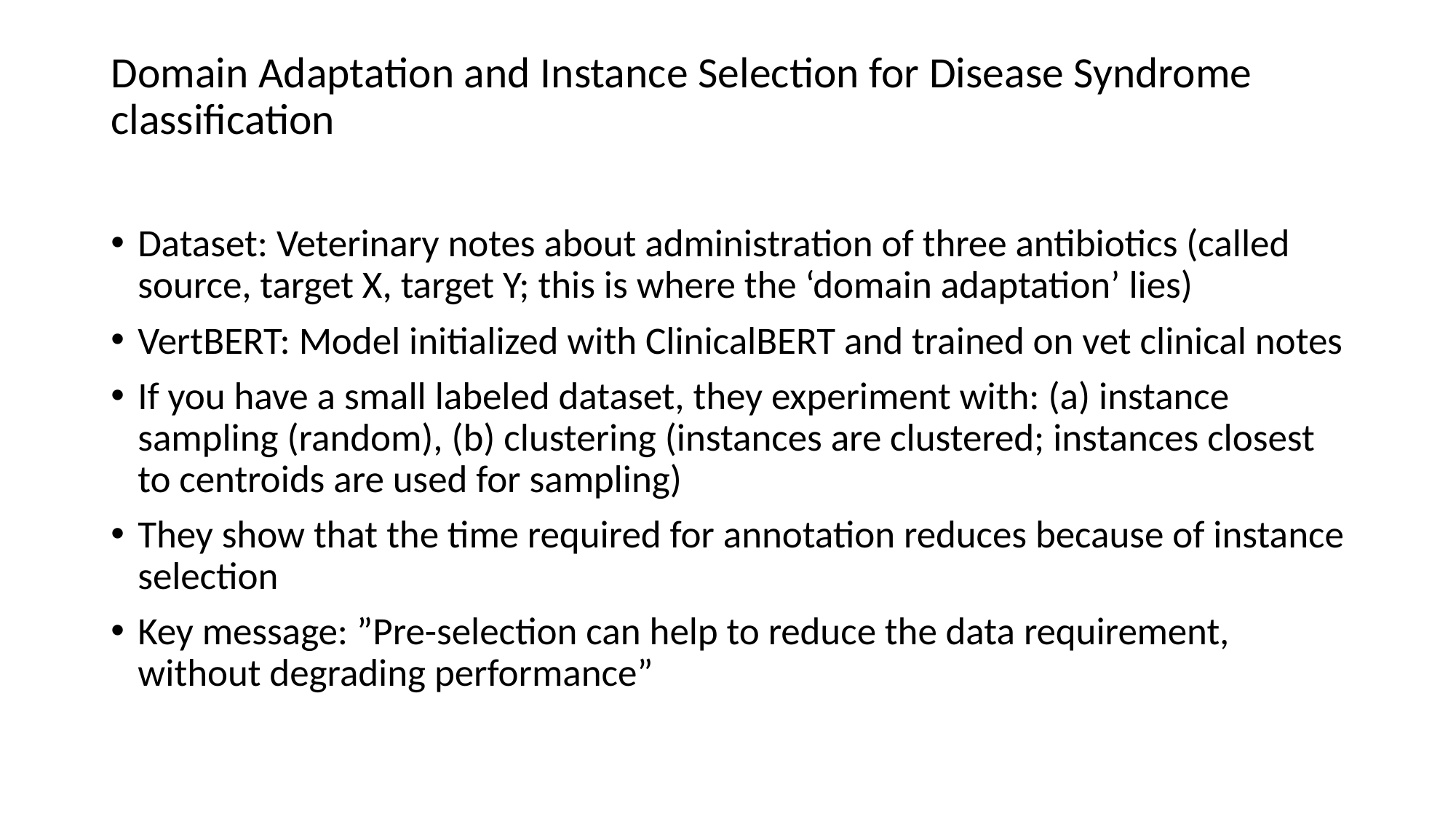

# Domain Adaptation and Instance Selection for Disease Syndrome classification
Dataset: Veterinary notes about administration of three antibiotics (called source, target X, target Y; this is where the ‘domain adaptation’ lies)
VertBERT: Model initialized with ClinicalBERT and trained on vet clinical notes
If you have a small labeled dataset, they experiment with: (a) instance sampling (random), (b) clustering (instances are clustered; instances closest to centroids are used for sampling)
They show that the time required for annotation reduces because of instance selection
Key message: ”Pre-selection can help to reduce the data requirement, without degrading performance”